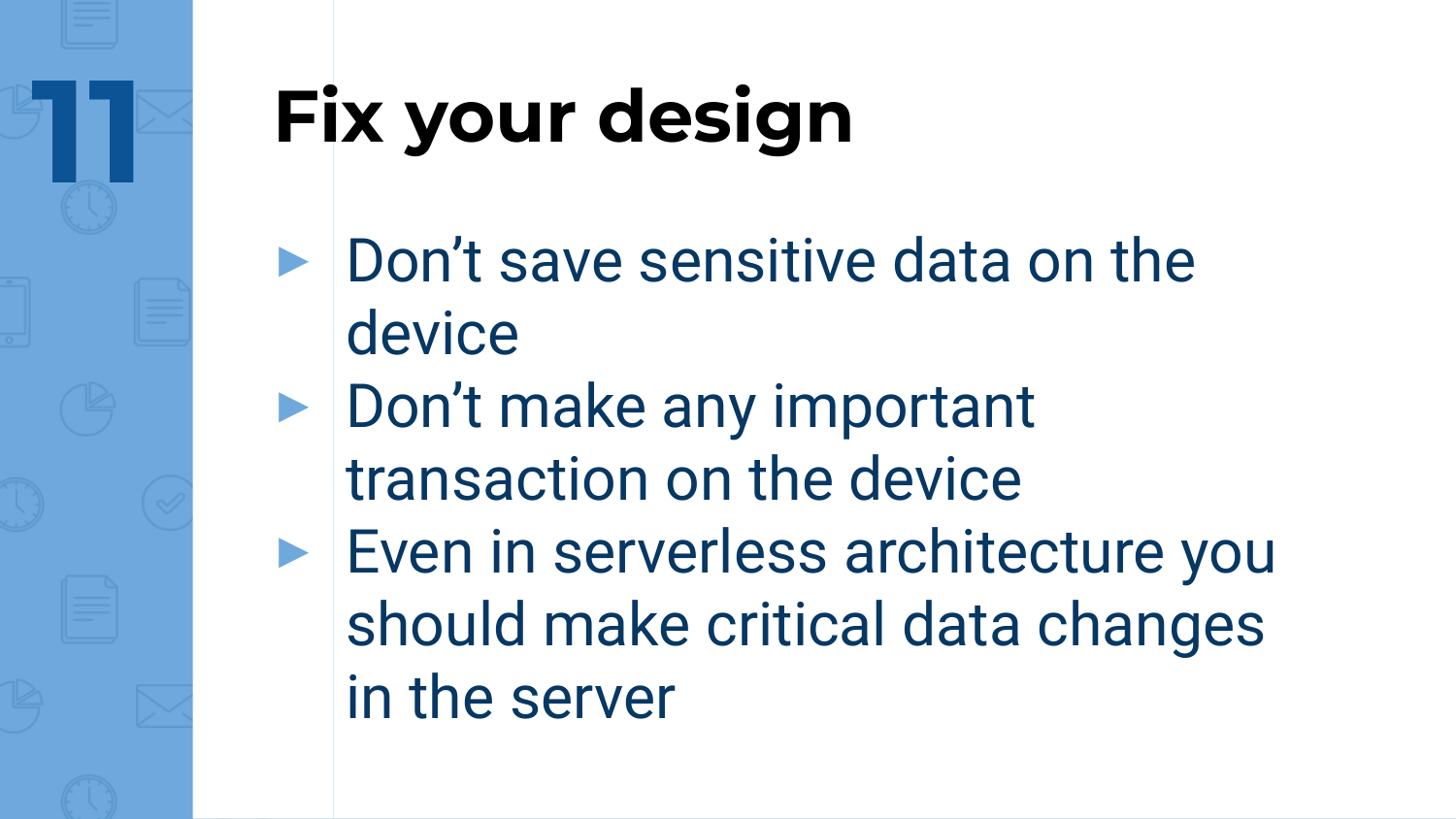

11
Fix your design
Don’t save sensitive data on the device
Don’t make any important transaction on the device
Even in serverless architecture you should make critical data changes in the server